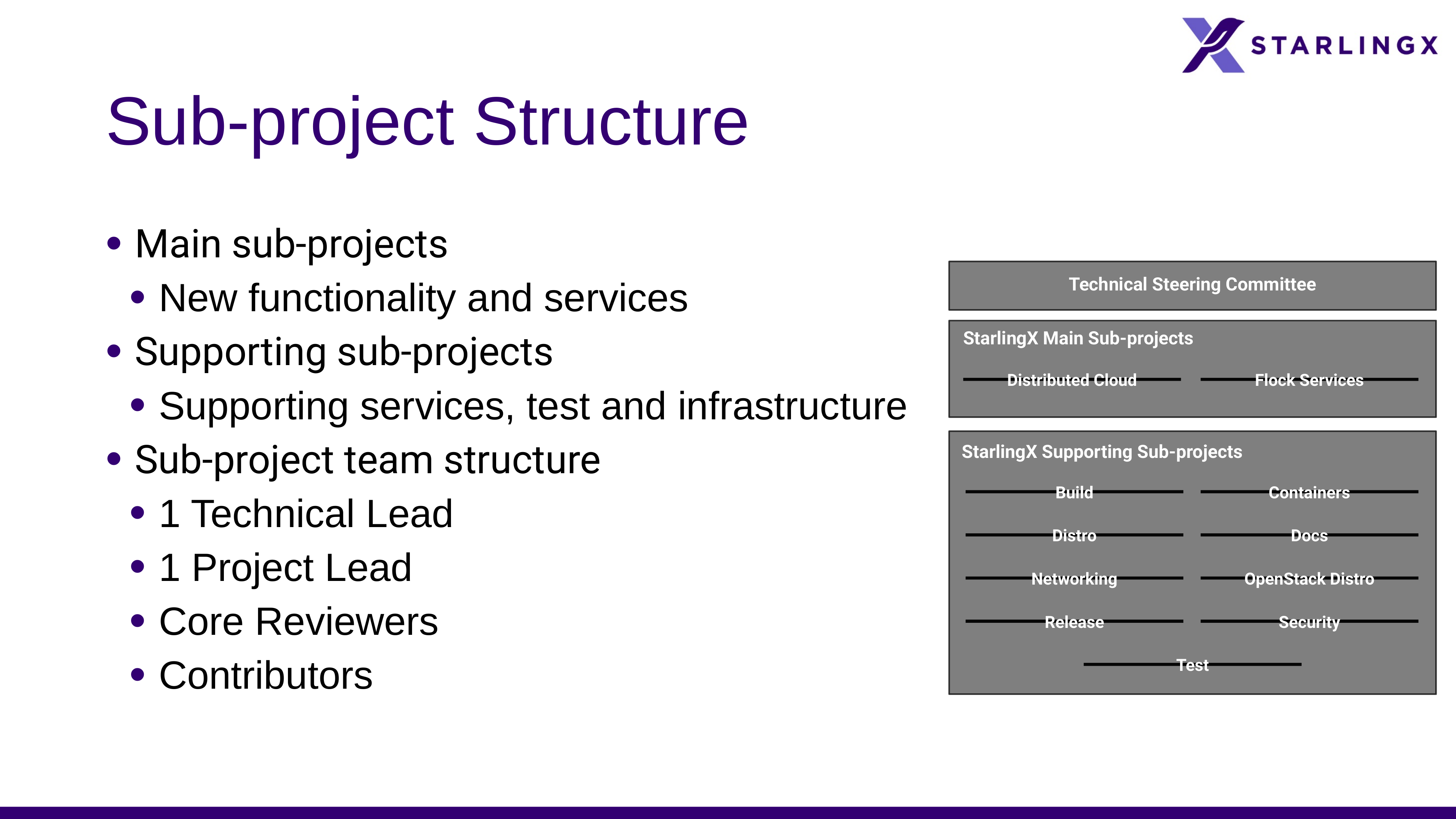

# Sub-project Structure
Main sub-projects
New functionality and services
Supporting sub-projects
Supporting services, test and infrastructure
Sub-project team structure
1 Technical Lead
1 Project Lead
Core Reviewers
Contributors

Technical Steering Committee

StarlingX Main Sub-projects

Distributed Cloud

Flock Services

StarlingX Supporting Sub-projects
Build

Containers

Distro

Docs

Networking

OpenStack Distro

Release

Security

Test